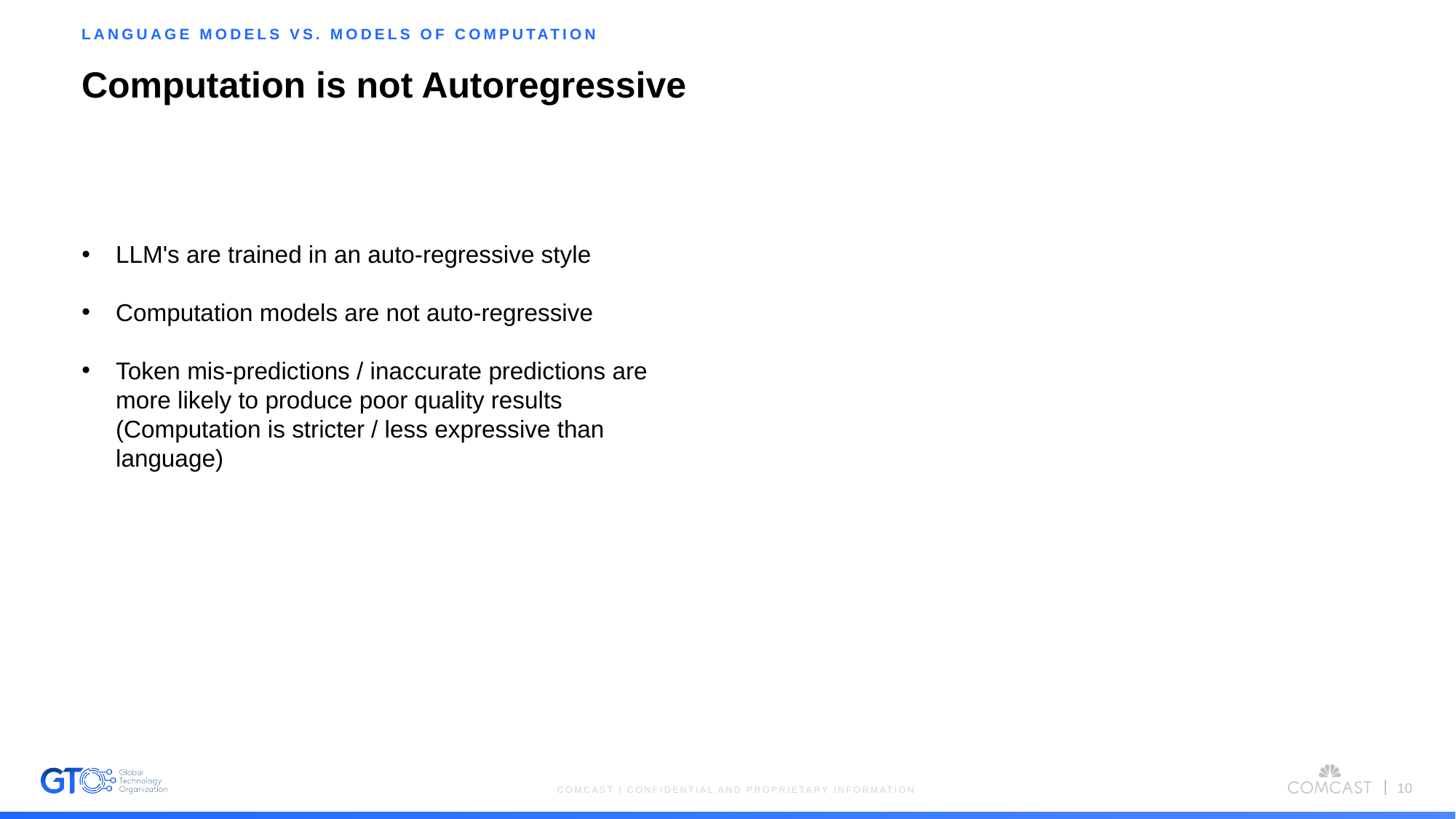

LANGUAGE MODELS VS. MODELS OF COMPUTATION

# Computation is not Autoregressive

LLM's are trained in an auto-regressive style

Computation models are not auto-regressive

Token mis-predictions / inaccurate predictions are more likely to produce poor quality results (Computation is stricter / less expressive than language)